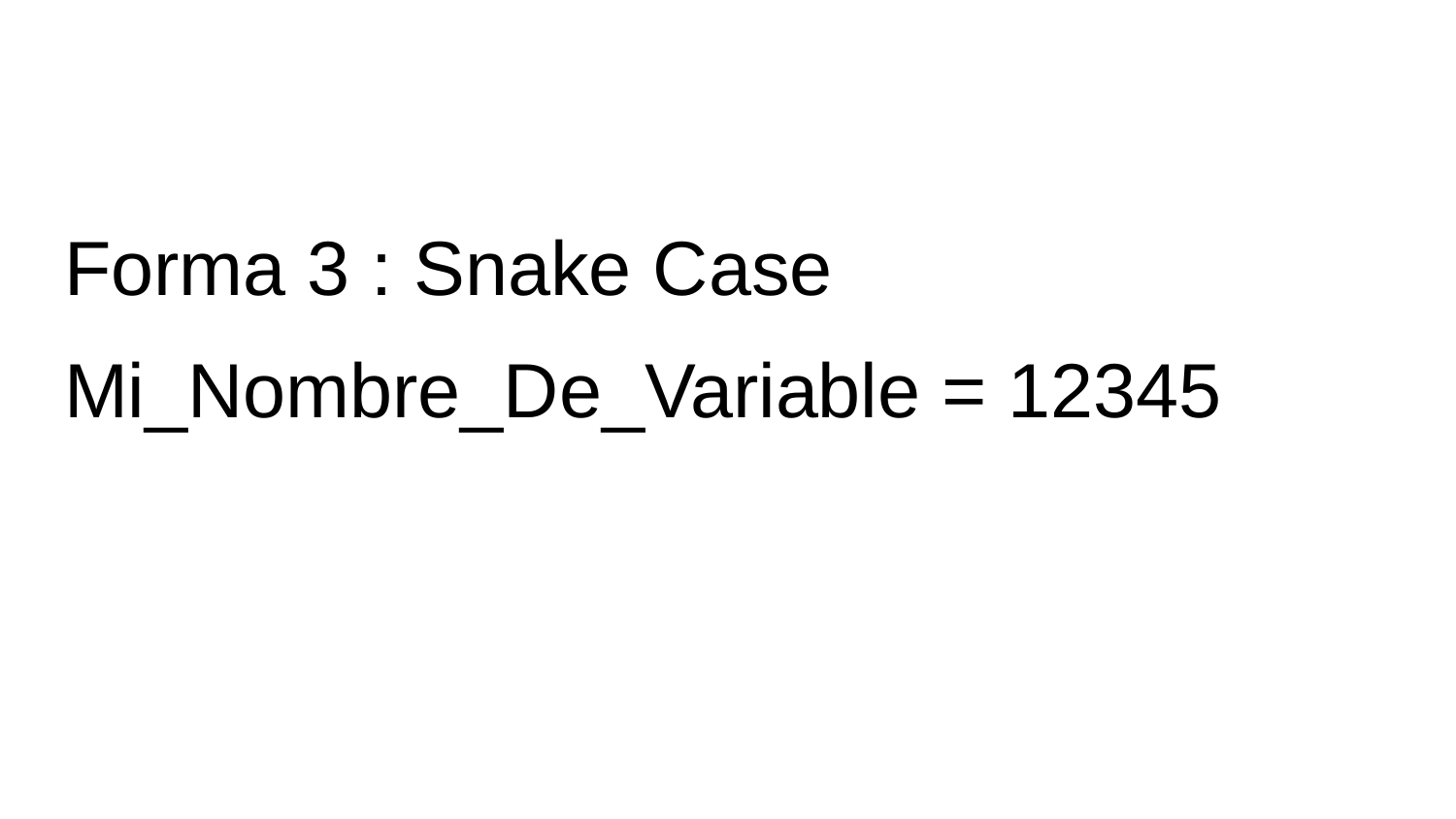

# Forma 3 : Snake Case
Mi_Nombre_De_Variable = 12345